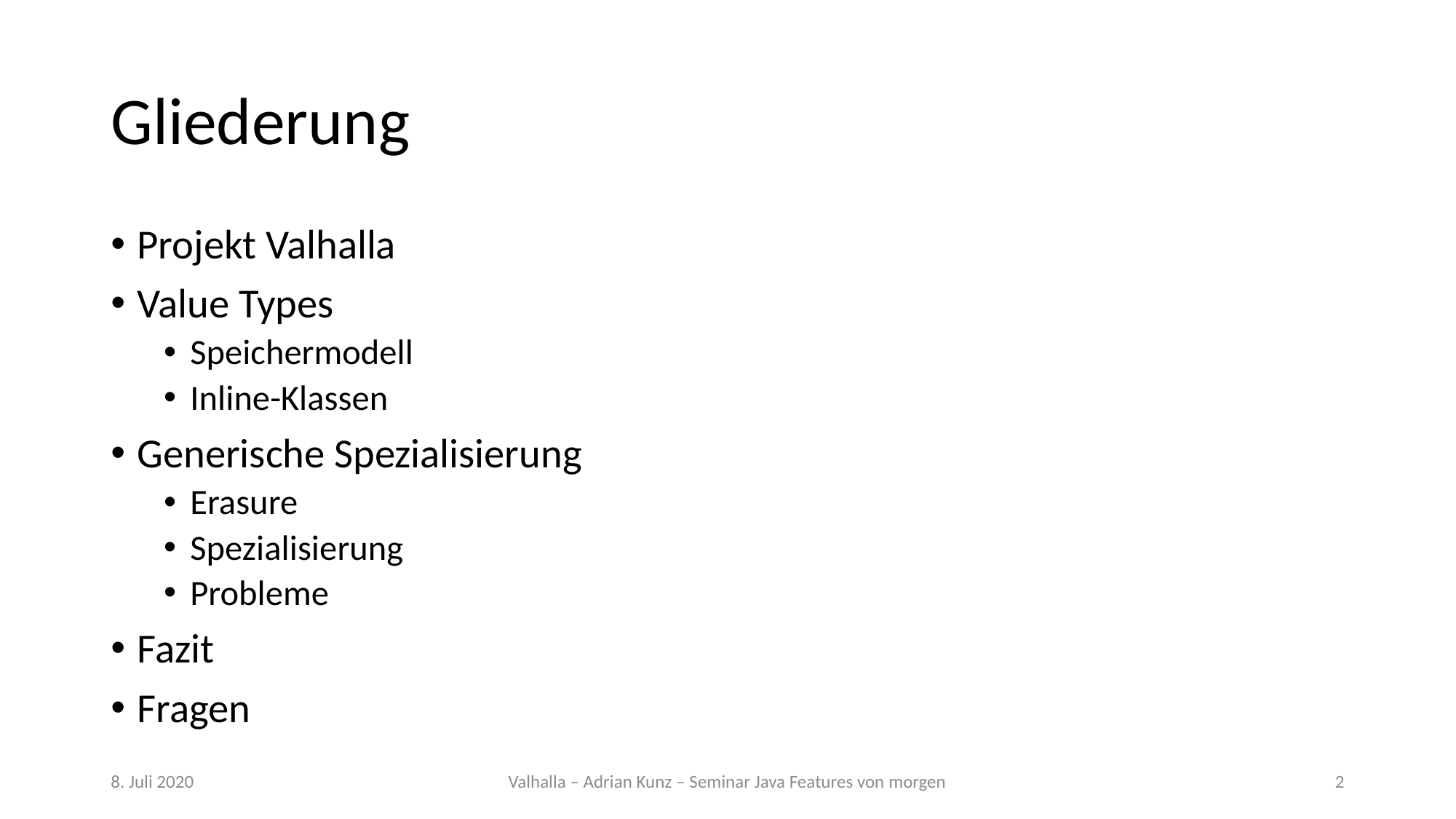

# Gliederung
Projekt Valhalla
Value Types
Speichermodell
Inline-Klassen
Generische Spezialisierung
Erasure
Spezialisierung
Probleme
Fazit
Fragen
8. Juli 2020
Valhalla – Adrian Kunz – Seminar Java Features von morgen
2